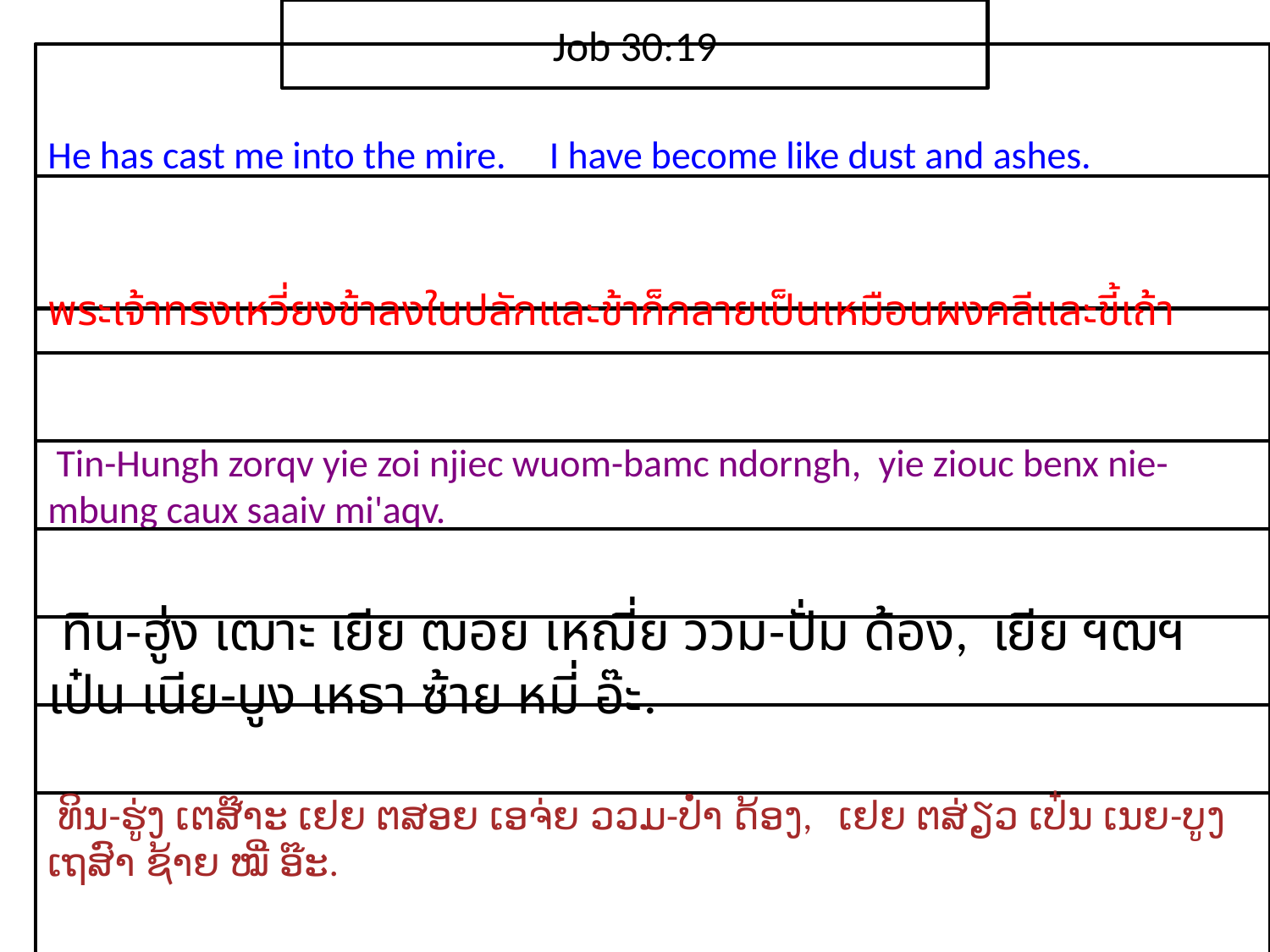

Job 30:19
He has cast me into the mire.     I have become like dust and ashes.
​พระ​เจ้า​ทรง​เหวี่ยง​ข้า​ลง​ใน​ปลักและ​ข้า​ก็​กลาย​เป็น​เหมือน​ผง​คลี​และ​ขี้เถ้า
 Tin-Hungh zorqv yie zoi njiec wuom-bamc ndorngh,  yie ziouc benx nie-mbung caux saaiv mi'aqv.
 ทิน-ฮู่ง เฒาะ เยีย ฒอย เหฌี่ย ววม-ปั่ม ด้อง,  เยีย ฯฒฯ เป๋น เนีย-บูง เหธา ซ้าย หมี่ อ๊ะ.
 ທິນ-ຮູ່ງ ເຕສ໊າະ ເຢຍ ຕສອຍ ເອຈ່ຍ ວວມ-ປ່ຳ ດ້ອງ,   ເຢຍ ຕສ່ຽວ ເປ໋ນ ເນຍ-ບູງ ເຖສົາ ຊ້າຍ ໝີ່ ອ໊ະ.